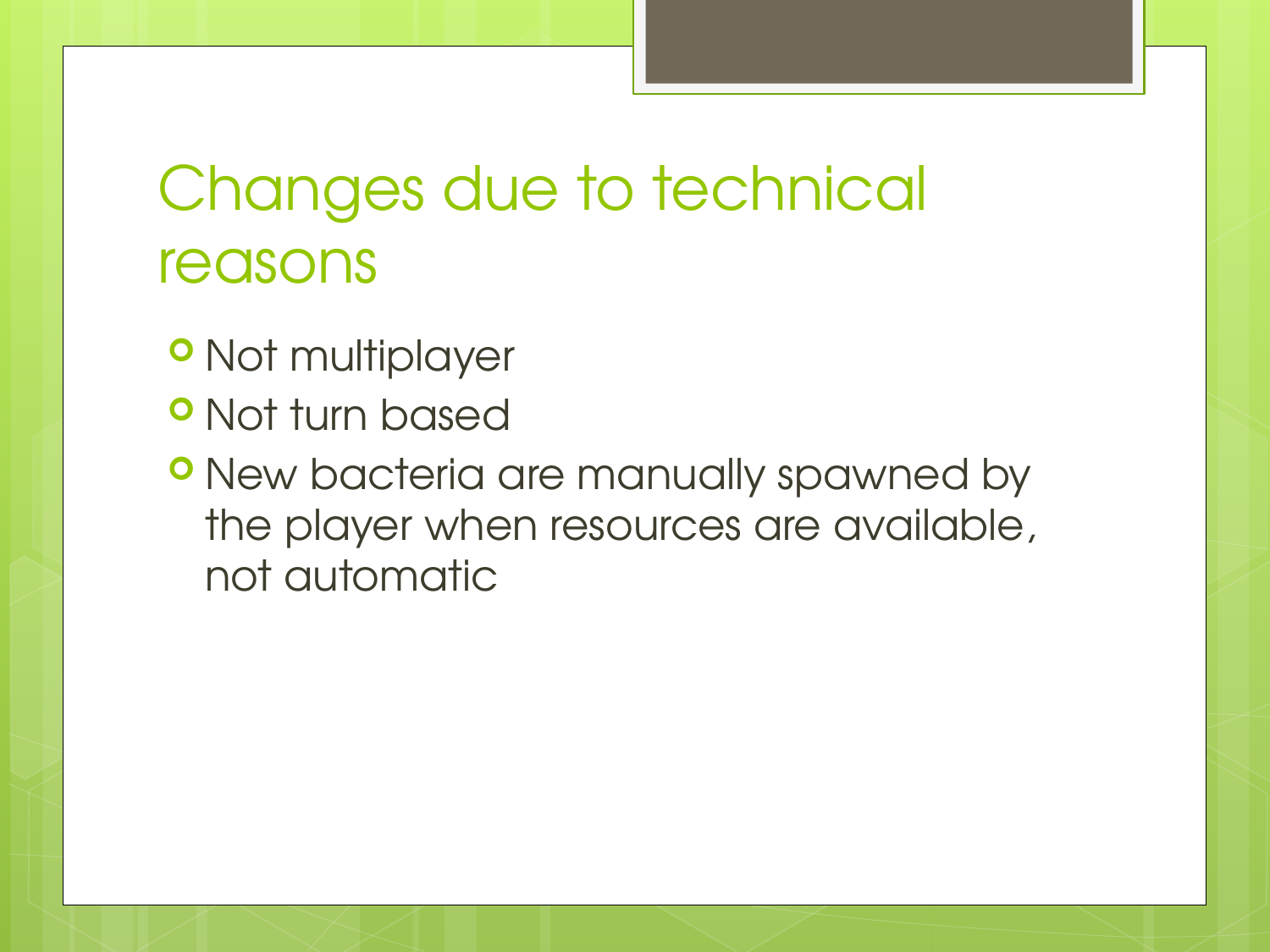

# Changes due to technical reasons
Not multiplayer
Not turn based
New bacteria are manually spawned by the player when resources are available, not automatic